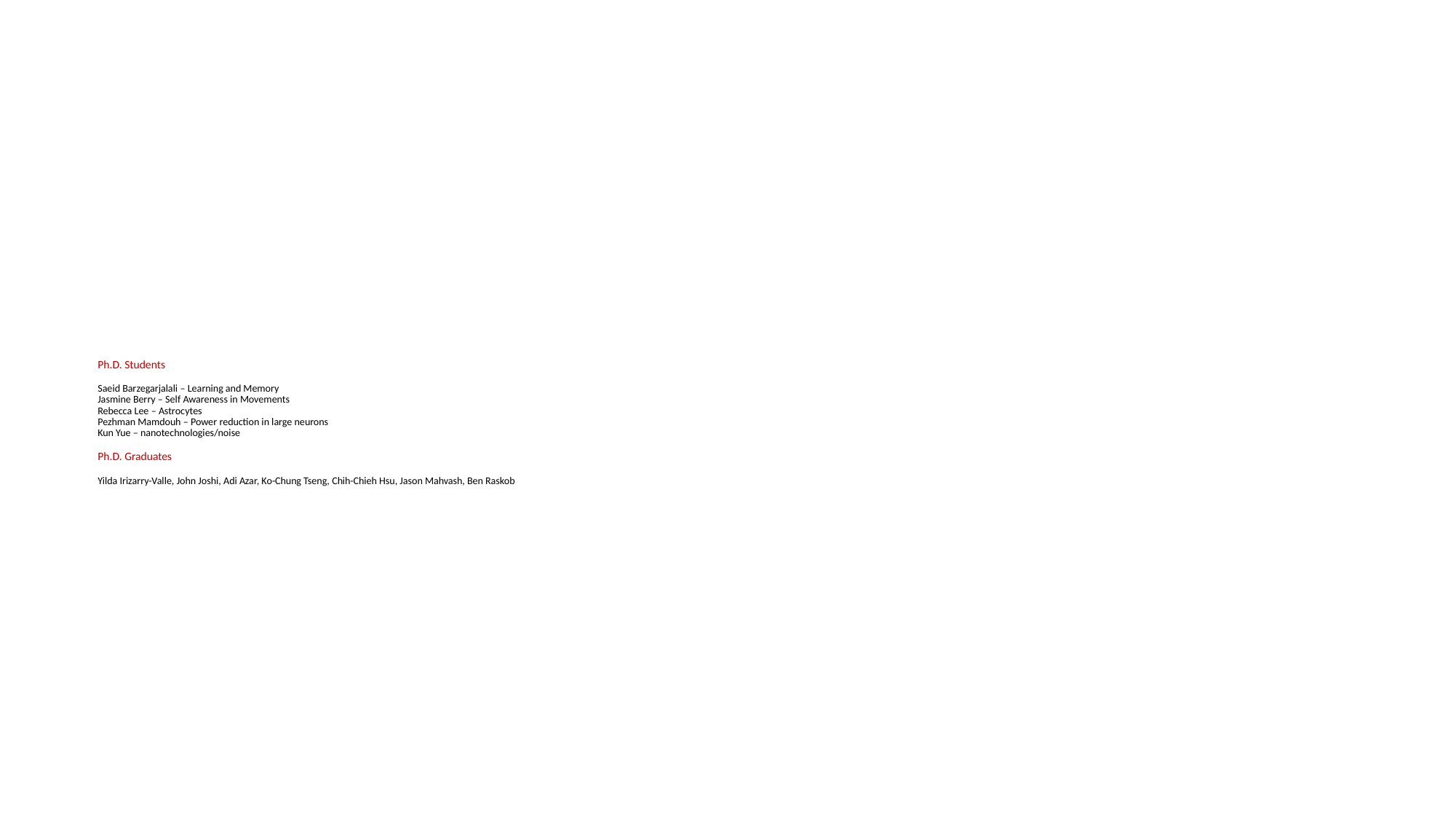

# Ph.D. Students Saeid Barzegarjalali – Learning and Memory Jasmine Berry – Self Awareness in Movements Rebecca Lee – Astrocytes Pezhman Mamdouh – Power reduction in large neurons Kun Yue – nanotechnologies/noise Ph.D. Graduates Yilda Irizarry-Valle, John Joshi, Adi Azar, Ko-Chung Tseng, Chih-Chieh Hsu, Jason Mahvash, Ben Raskob